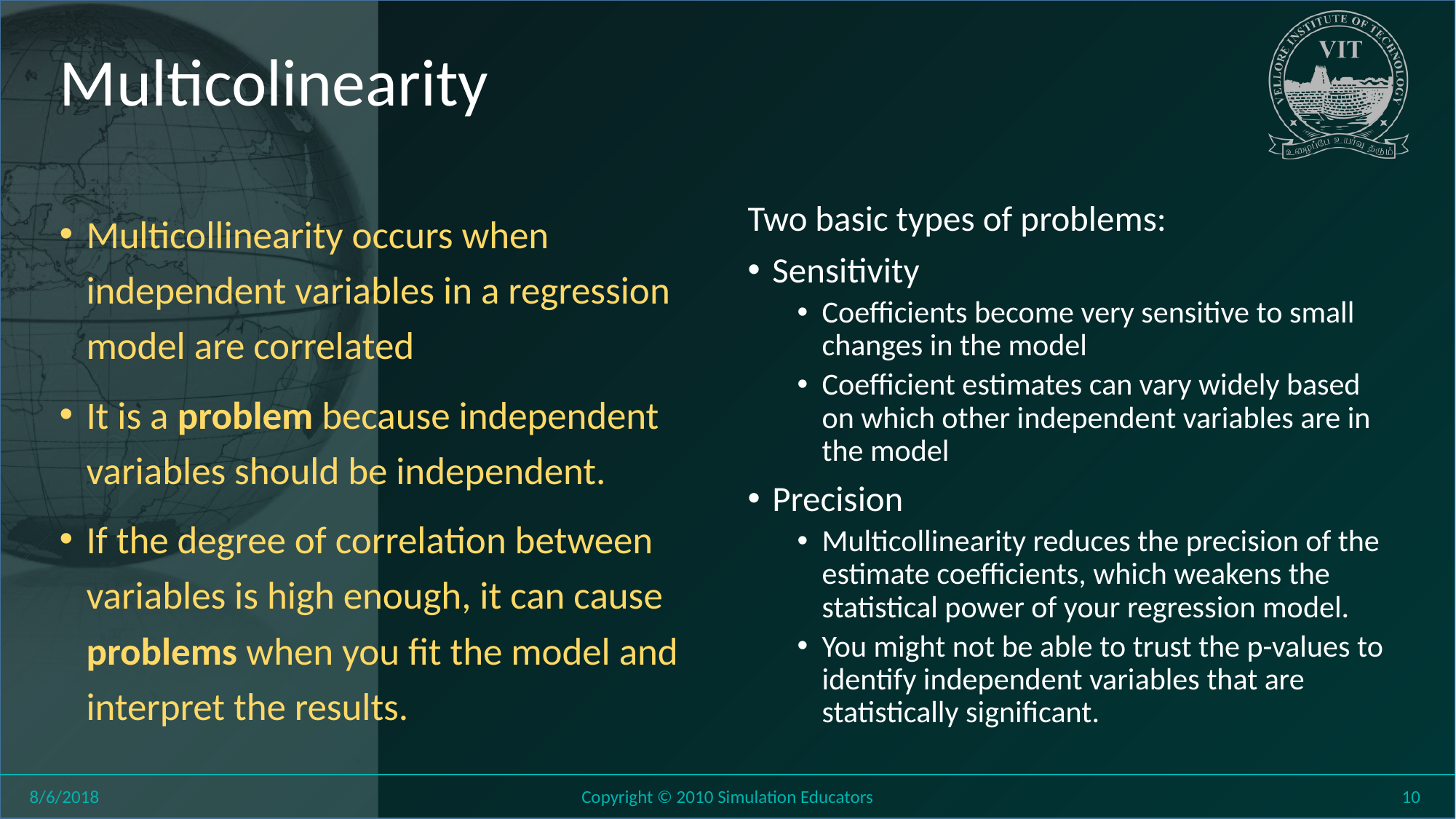

# Multicolinearity
Multicollinearity occurs when independent variables in a regression model are correlated
It is a problem because independent variables should be independent.
If the degree of correlation between variables is high enough, it can cause problems when you fit the model and interpret the results.
Two basic types of problems:
Sensitivity
Coefficients become very sensitive to small changes in the model
Coefficient estimates can vary widely based on which other independent variables are in the model
Precision
Multicollinearity reduces the precision of the estimate coefficients, which weakens the statistical power of your regression model.
You might not be able to trust the p-values to identify independent variables that are statistically significant.

8/6/2018
Copyright © 2010 Simulation Educators
10